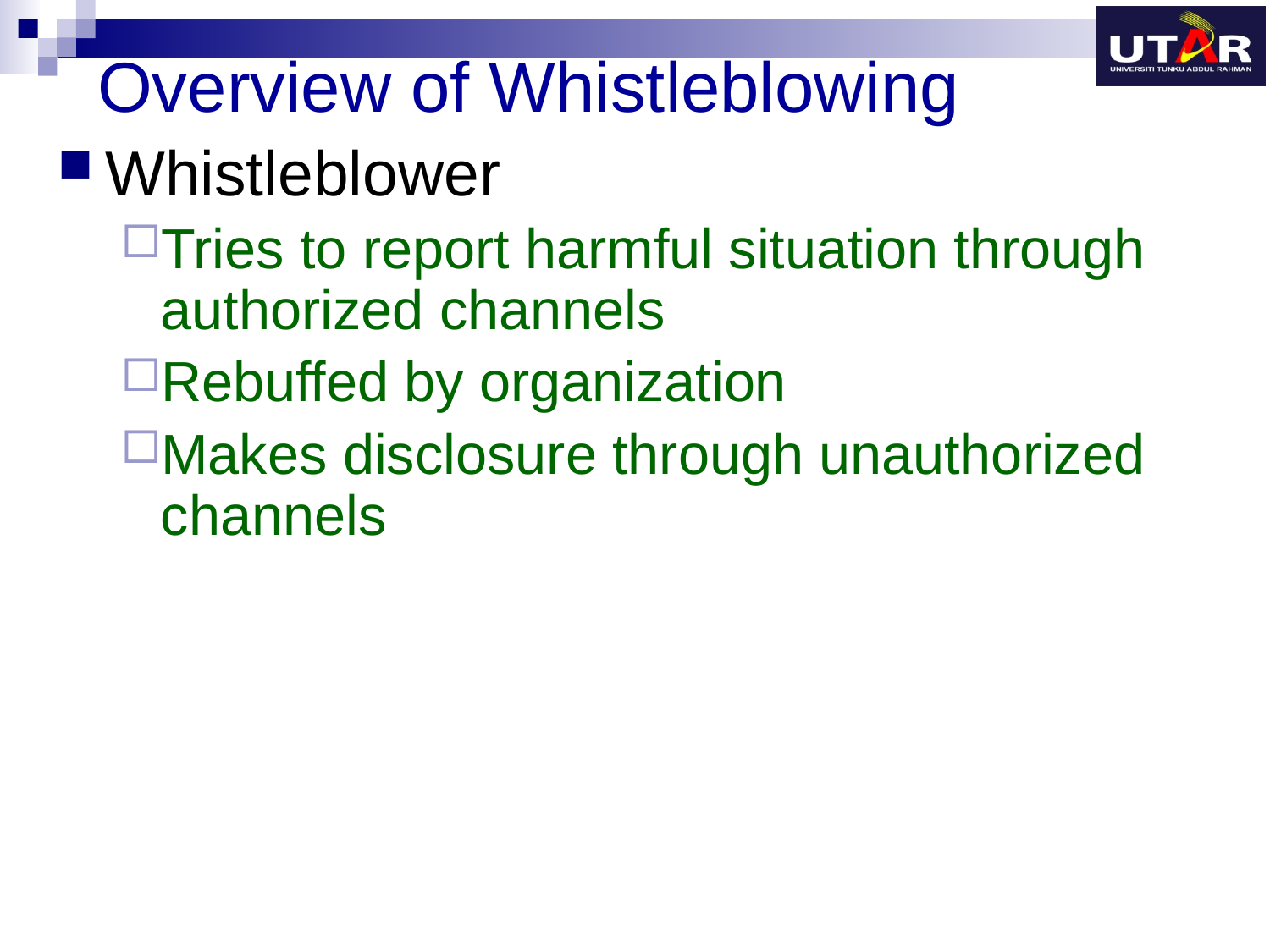

# Overview of Whistleblowing
Whistleblower
Tries to report harmful situation through authorized channels
Rebuffed by organization
Makes disclosure through unauthorized channels